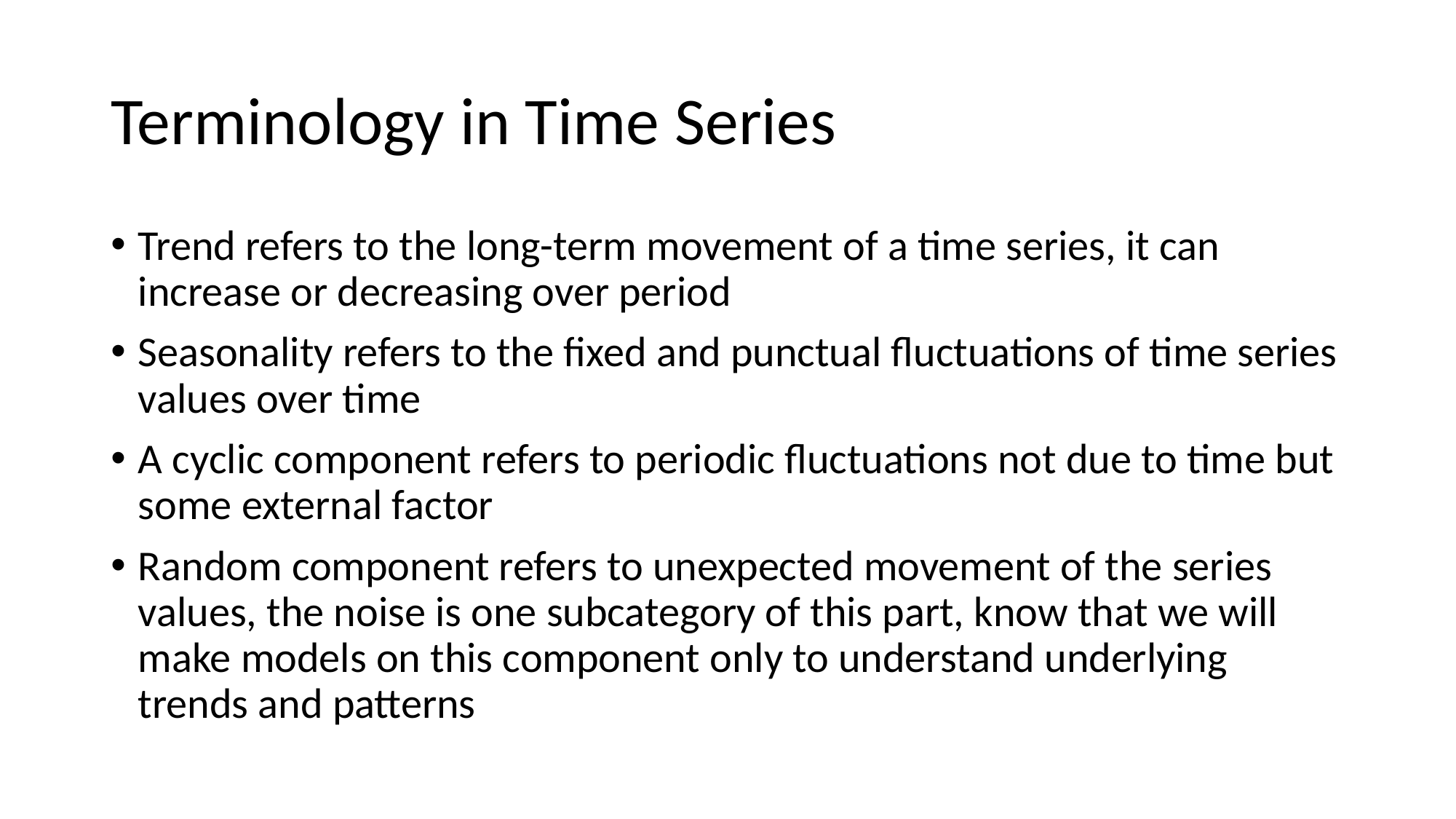

# Terminology in Time Series
Trend refers to the long-term movement of a time series, it can increase or decreasing over period
Seasonality refers to the fixed and punctual fluctuations of time series values over time
A cyclic component refers to periodic fluctuations not due to time but some external factor
Random component refers to unexpected movement of the series values, the noise is one subcategory of this part, know that we will make models on this component only to understand underlying trends and patterns